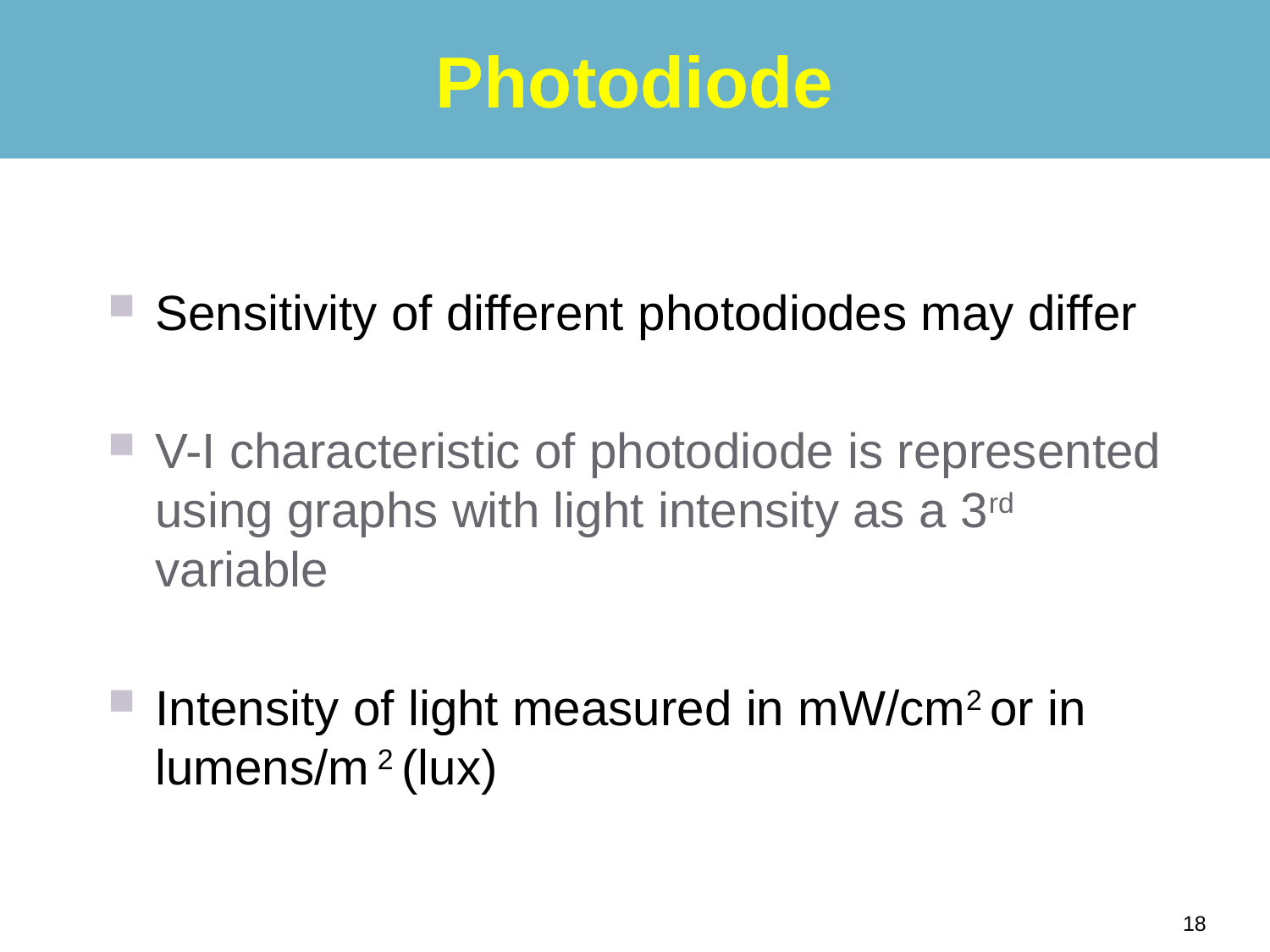

Photodiode
Sensitivity of different photodiodes may differ

V-I characteristic of photodiode is represented using graphs with light intensity as a 3rd variable

Intensity of light measured in mW/cm2 or in lumens/m 2 (lux)
18